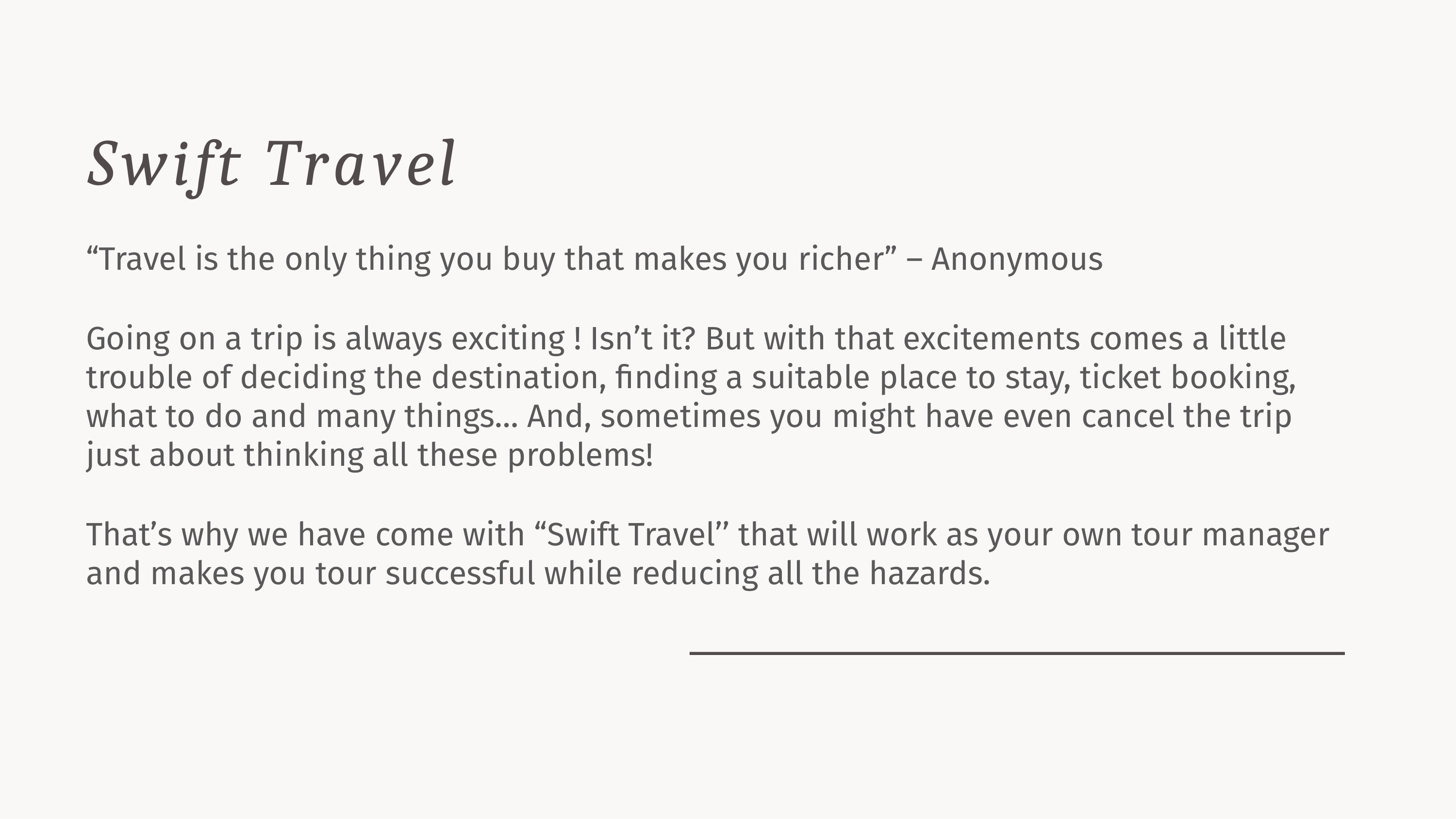

Swift Travel

“Travel is the only thing you buy that makes you richer” – Anonymous

Going on a trip is always exciting ! Isn’t it? But with that excitements comes a little trouble of deciding the destination, finding a suitable place to stay, ticket booking, what to do and many things… And, sometimes you might have even cancel the trip just about thinking all these problems!

That’s why we have come with “Swift Travel’’ that will work as your own tour manager and makes you tour successful while reducing all the hazards.